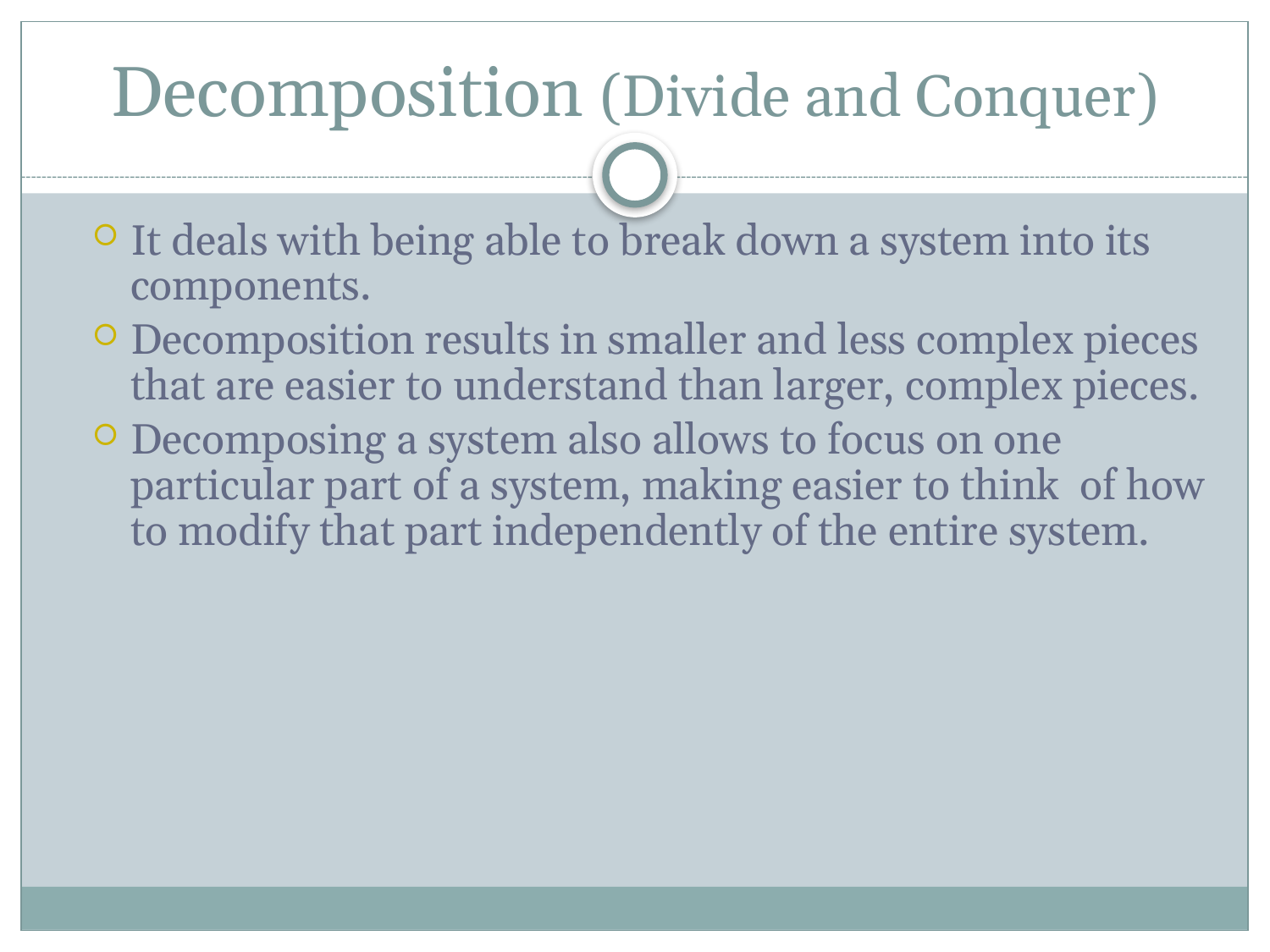

# Decomposition (Divide and Conquer)
It deals with being able to break down a system into its components.
Decomposition results in smaller and less complex pieces that are easier to understand than larger, complex pieces.
Decomposing a system also allows to focus on one particular part of a system, making easier to think  of how to modify that part independently of the entire system.